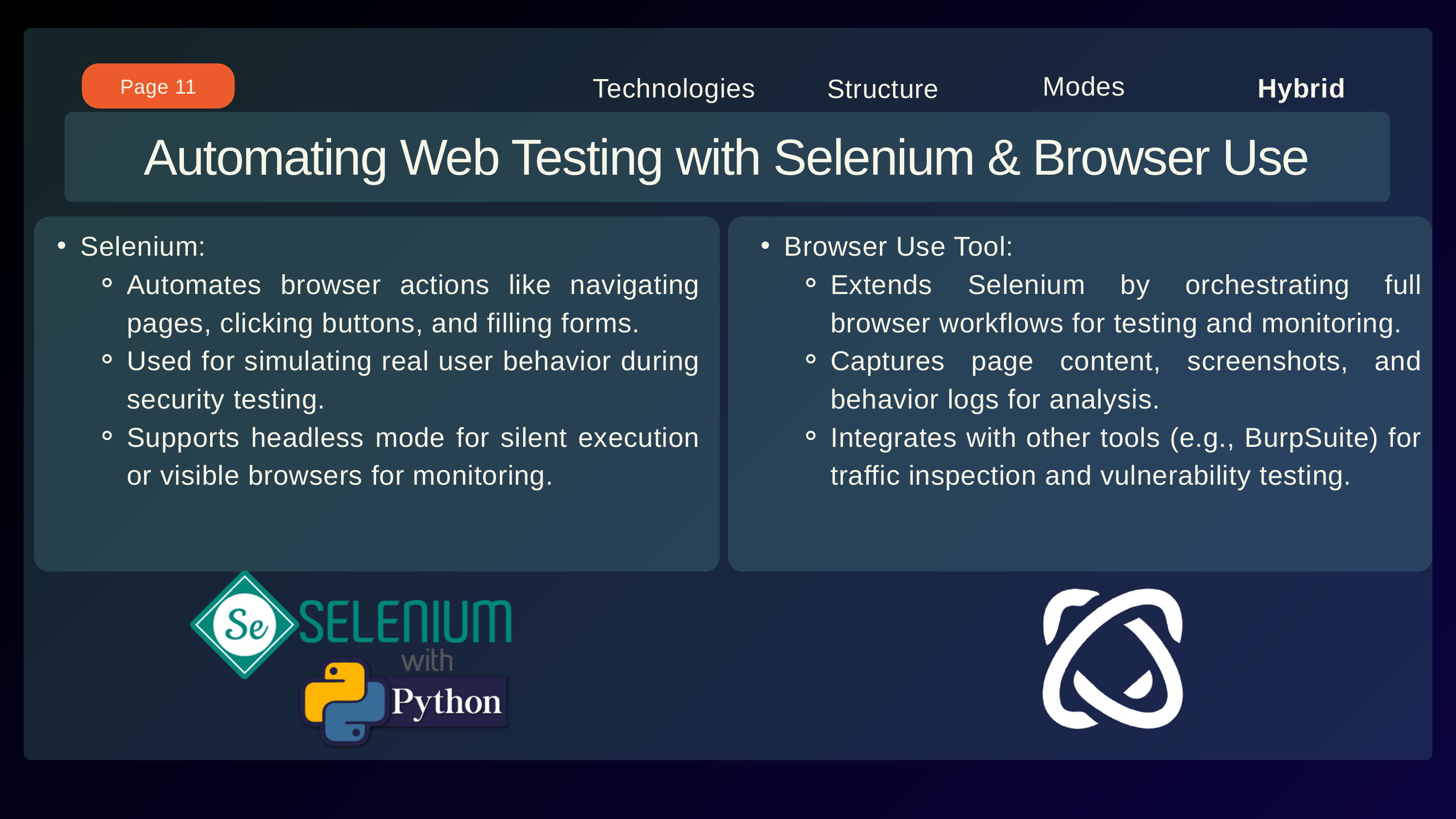

Modes
Technologies
Hybrid
Structure
Page 11

Automating Web Testing with Selenium & Browser Use

Selenium:
Automates browser actions like navigating pages, clicking buttons, and filling forms.
Used for simulating real user behavior during security testing.
Supports headless mode for silent execution or visible browsers for monitoring.

Browser Use Tool:
Extends Selenium by orchestrating full browser workflows for testing and monitoring.
Captures page content, screenshots, and behavior logs for analysis.
Integrates with other tools (e.g., BurpSuite) for traffic inspection and vulnerability testing.